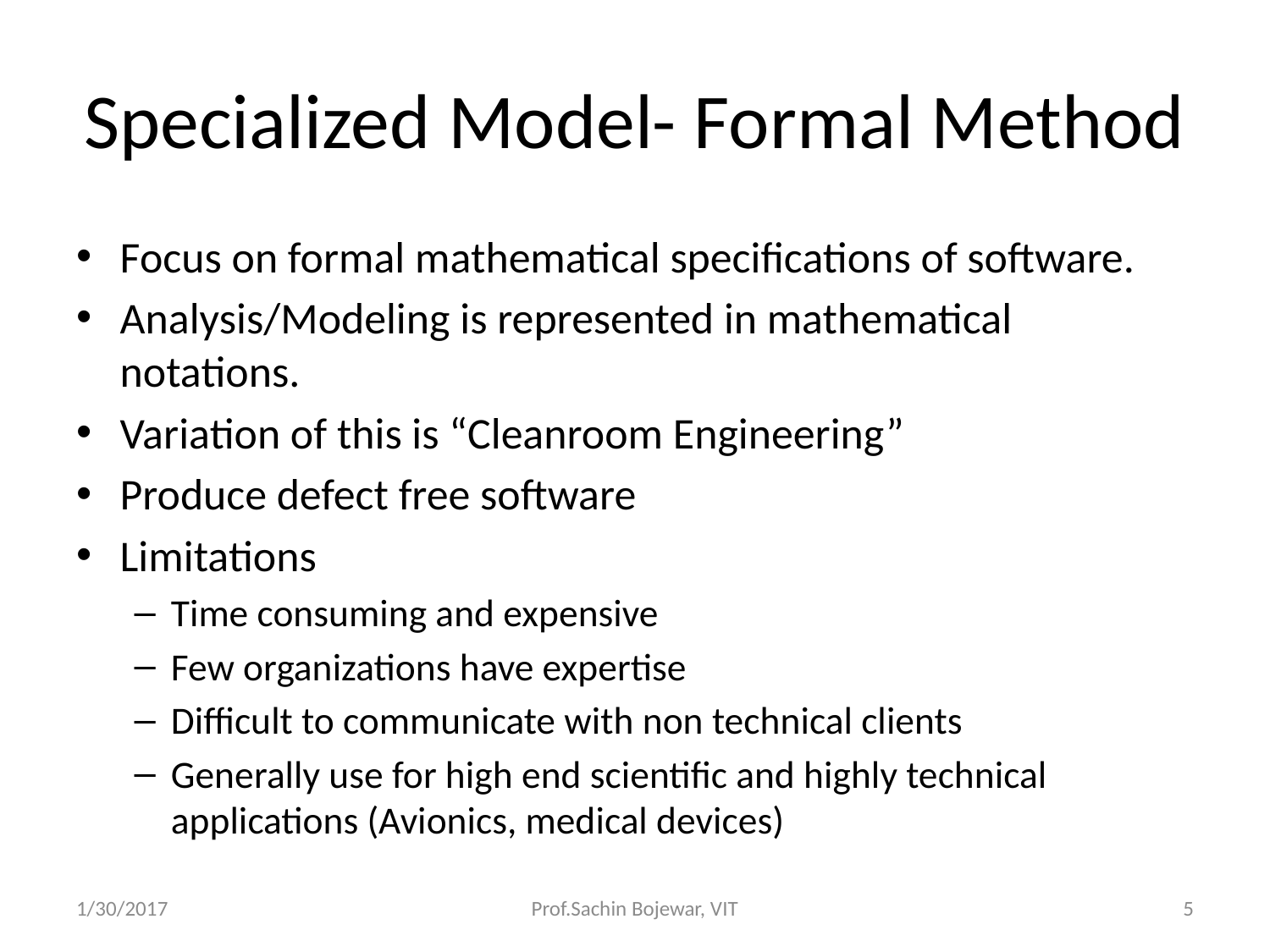

# Specialized Model- Formal Method
Focus on formal mathematical specifications of software.
Analysis/Modeling is represented in mathematical notations.
Variation of this is “Cleanroom Engineering”
Produce defect free software
Limitations
Time consuming and expensive
Few organizations have expertise
Difficult to communicate with non technical clients
Generally use for high end scientific and highly technical applications (Avionics, medical devices)
1/30/2017
Prof.Sachin Bojewar, VIT
5